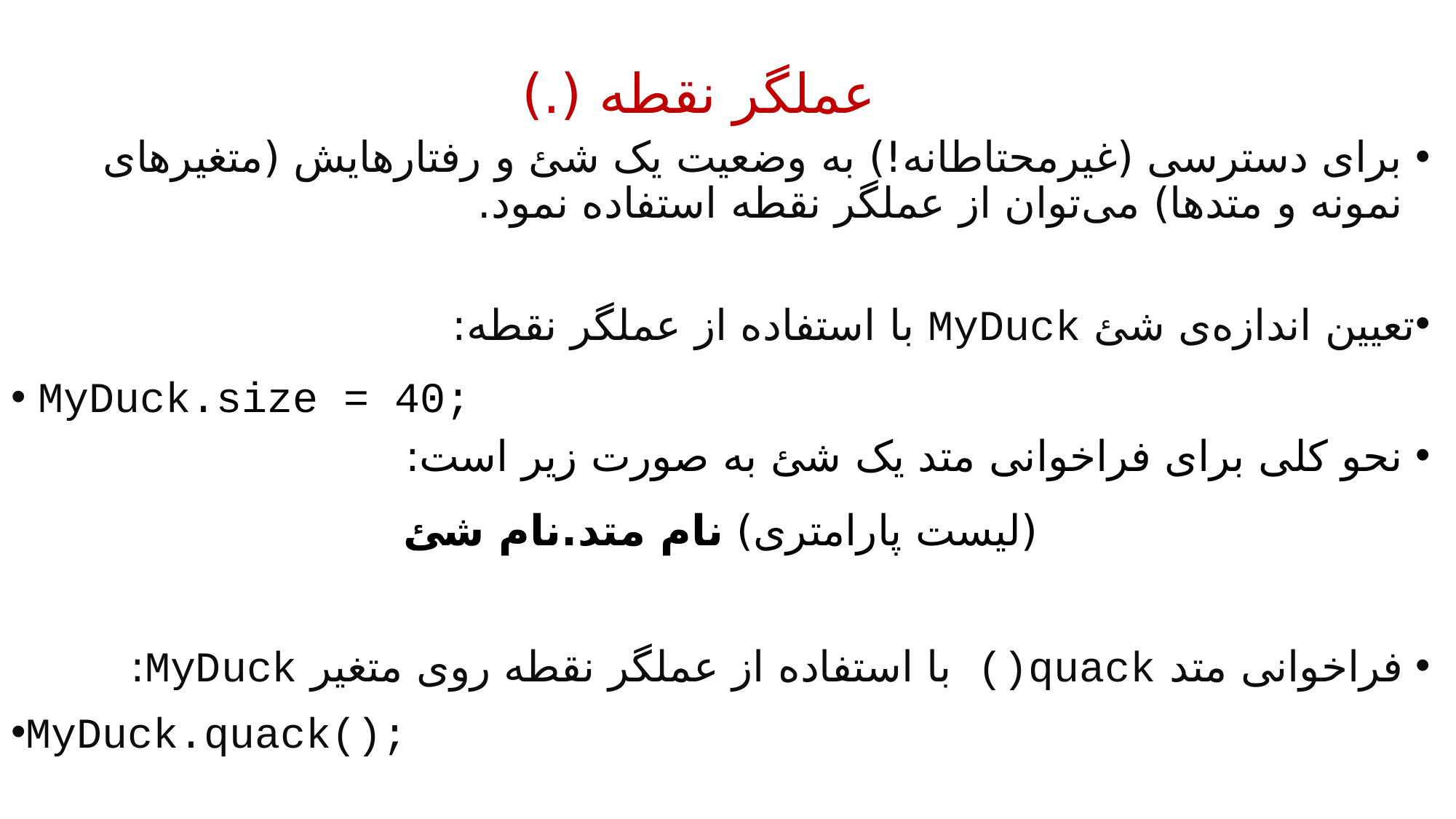

عملگر نقطه (.)
برای دسترسی (غیرمحتاطانه!) به وضعیت یک شئ و رفتارهایش (متغیرهای نمونه و متدها) می‌توان از عملگر نقطه استفاده نمود.

تعیین اندازه‌ی شئ MyDuck با استفاده از عملگر نقطه:
MyDuck.size = 40;
نحو کلی برای فراخوانی متد یک شئ به صورت زیر است:
(لیست پارامتری) نام متد.نام شئ

فراخوانی متد quack() با استفاده از عملگر نقطه روی متغیر MyDuck:
MyDuck.quack();